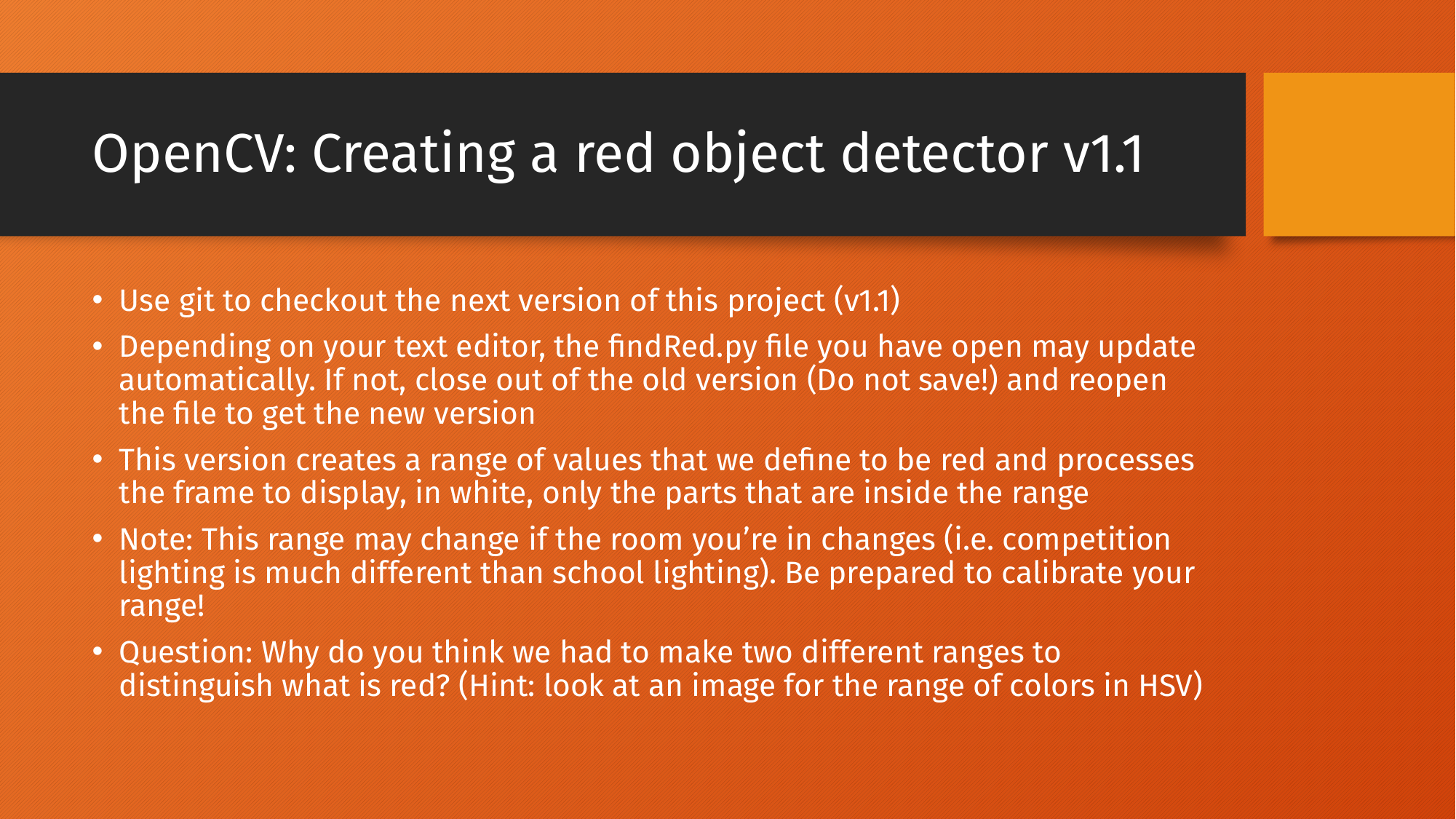

# OpenCV: Creating a red object detector v1.1
Use git to checkout the next version of this project (v1.1)
Depending on your text editor, the findRed.py file you have open may update automatically. If not, close out of the old version (Do not save!) and reopen the file to get the new version
This version creates a range of values that we define to be red and processes the frame to display, in white, only the parts that are inside the range
Note: This range may change if the room you’re in changes (i.e. competition lighting is much different than school lighting). Be prepared to calibrate your range!
Question: Why do you think we had to make two different ranges to distinguish what is red? (Hint: look at an image for the range of colors in HSV)